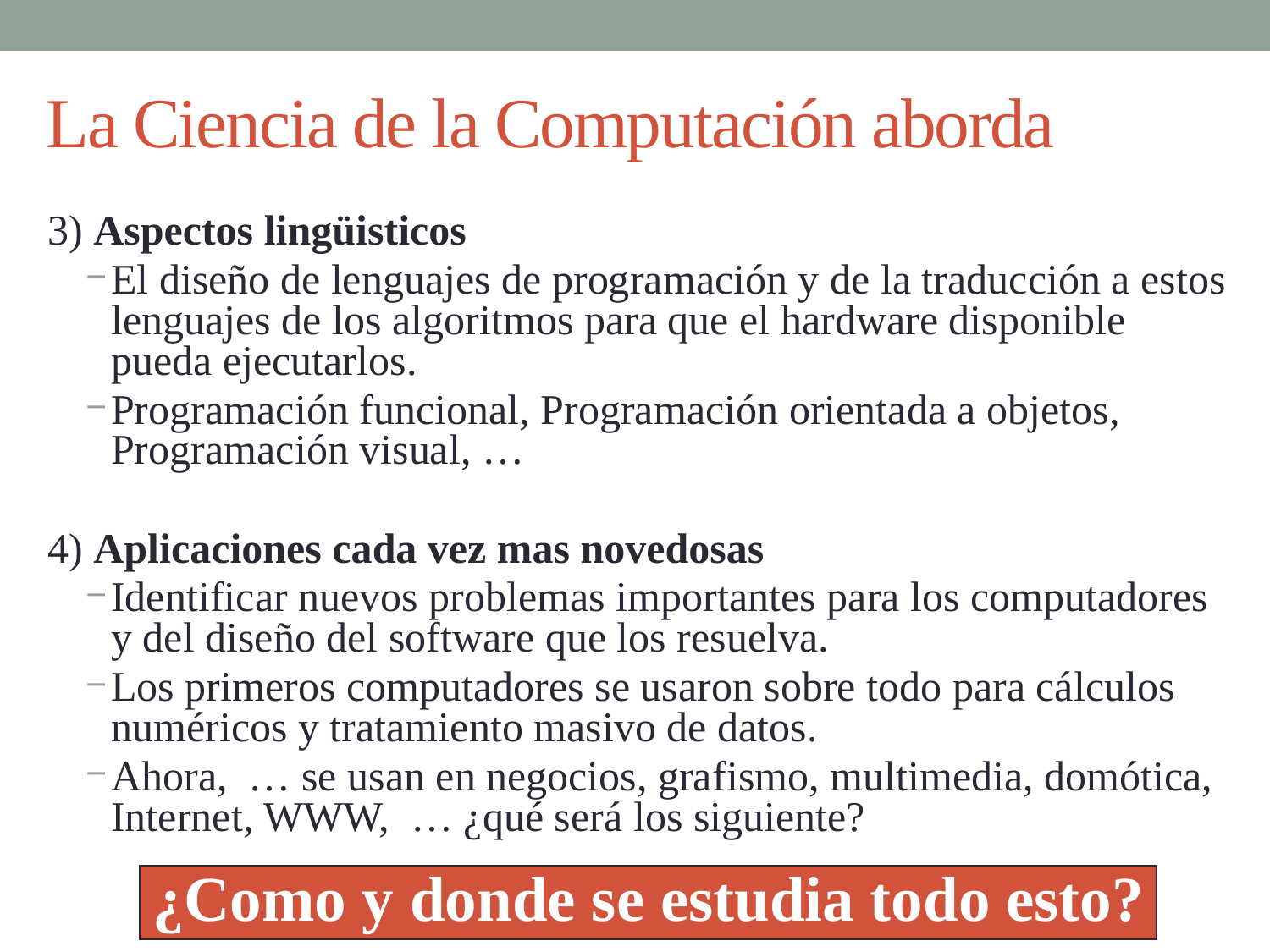

# La Ciencia de la Computación aborda
3) Aspectos lingüisticos
El diseño de lenguajes de programación y de la traducción a estos lenguajes de los algoritmos para que el hardware disponible pueda ejecutarlos.
Programación funcional, Programación orientada a objetos, Programación visual, …

4) Aplicaciones cada vez mas novedosas
Identificar nuevos problemas importantes para los computadores y del diseño del software que los resuelva.
Los primeros computadores se usaron sobre todo para cálculos numéricos y tratamiento masivo de datos.
Ahora,  … se usan en negocios, grafismo, multimedia, domótica, Internet, WWW,  … ¿qué será los siguiente?

¿Como y donde se estudia todo esto?